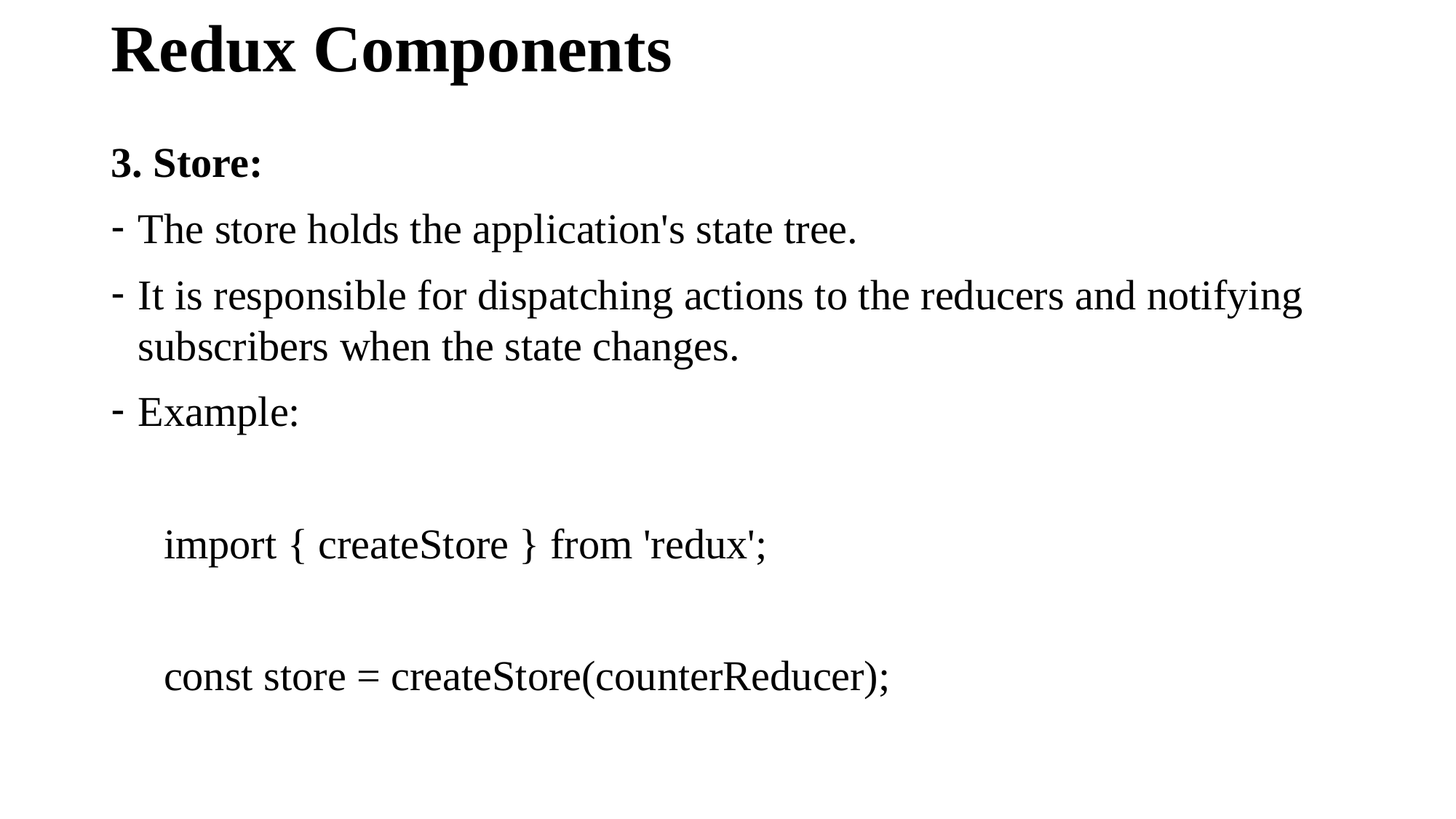

# Redux Components
3. Store:
The store holds the application's state tree.
It is responsible for dispatching actions to the reducers and notifying subscribers when the state changes.
Example:

     import { createStore } from 'redux';

     const store = createStore(counterReducer);